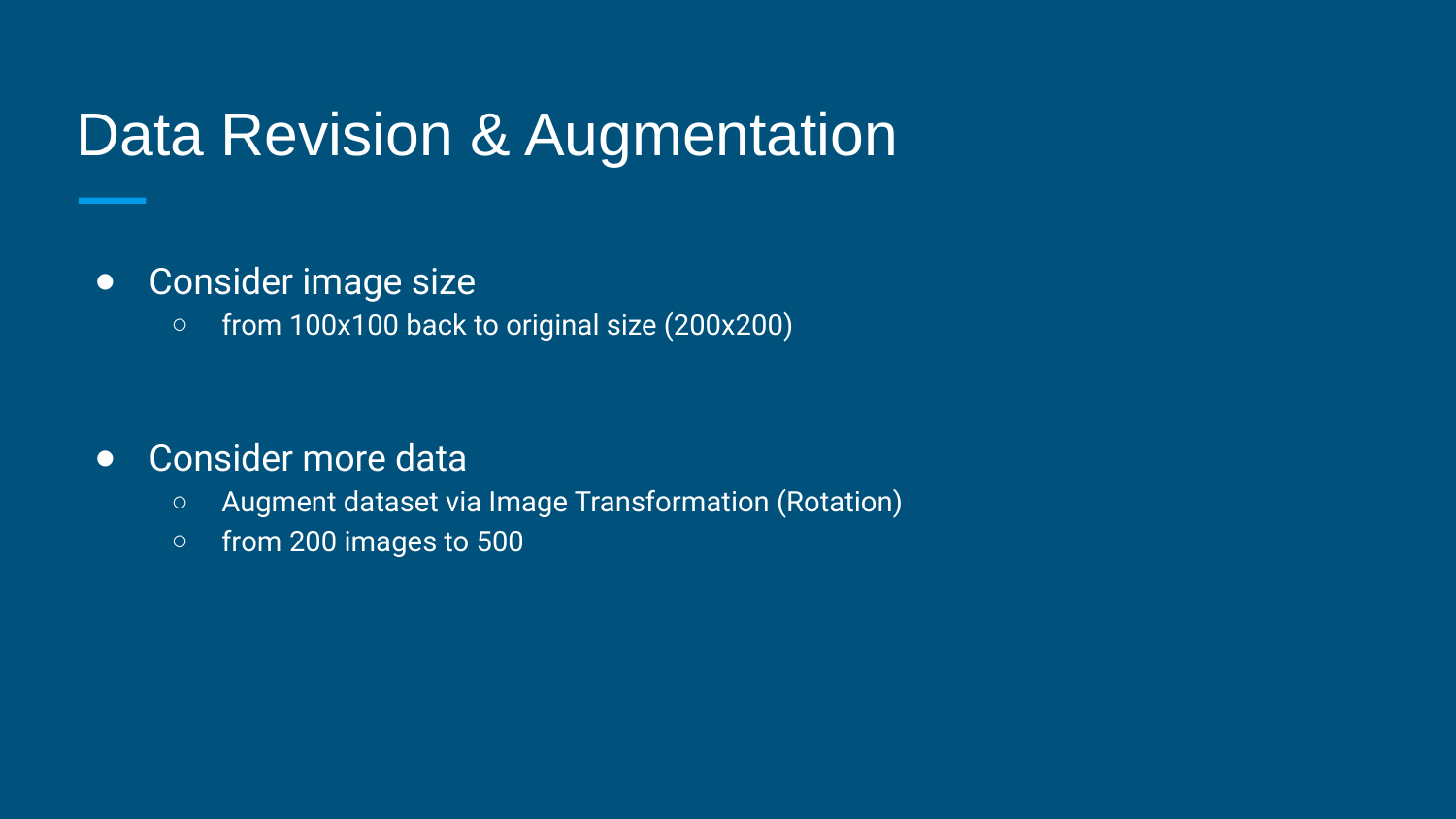

Data Revision & Augmentation
Consider image size
from 100x100 back to original size (200x200)

Consider more data
Augment dataset via Image Transformation (Rotation)
from 200 images to 500